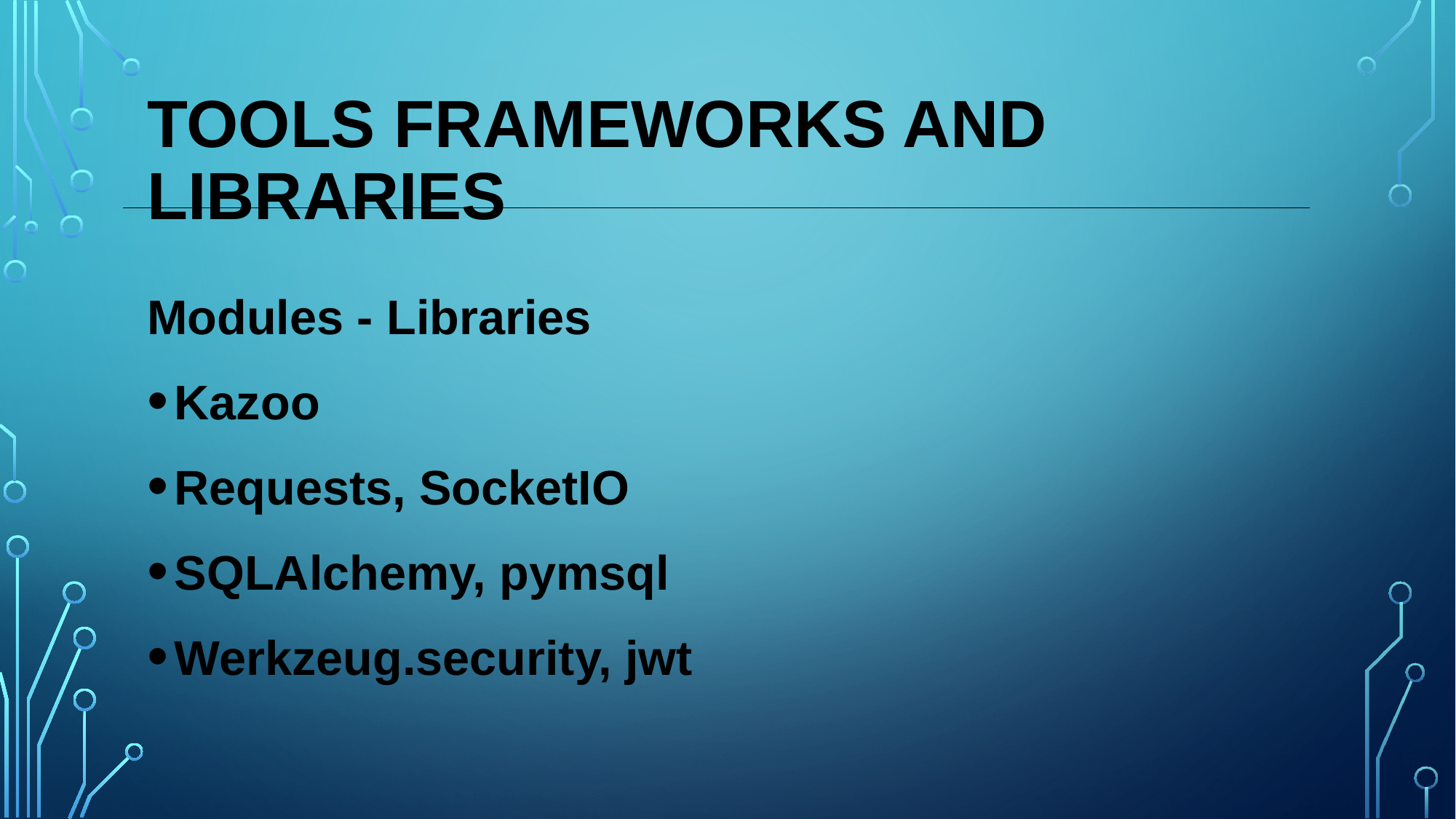

# Tools frameworks and libraries
Modules - Libraries
Kazoo
Requests, SocketIO
SQLAlchemy, pymsql
Werkzeug.security, jwt